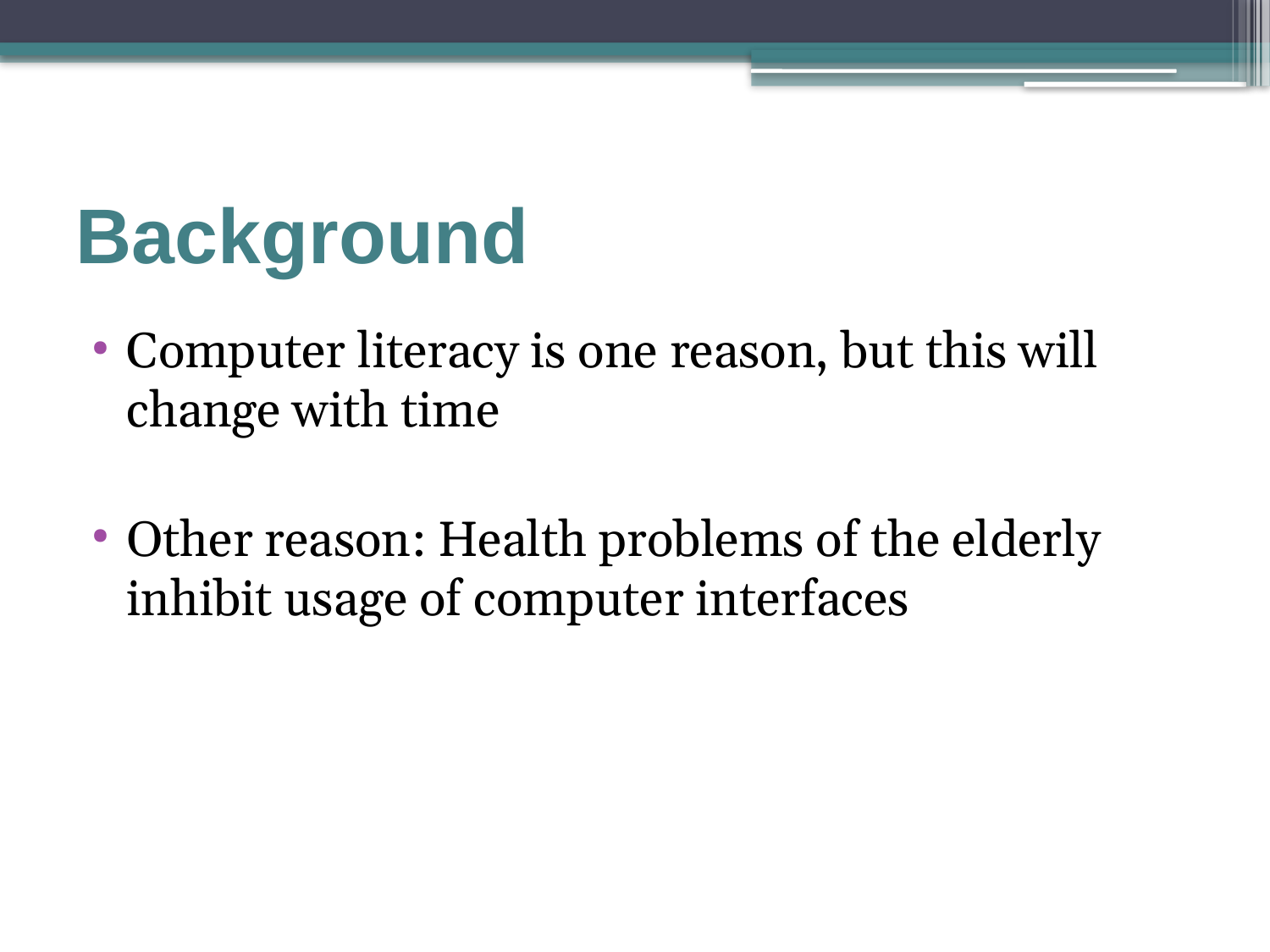

# Background
Computer literacy is one reason, but this will change with time

Other reason: Health problems of the elderly inhibit usage of computer interfaces